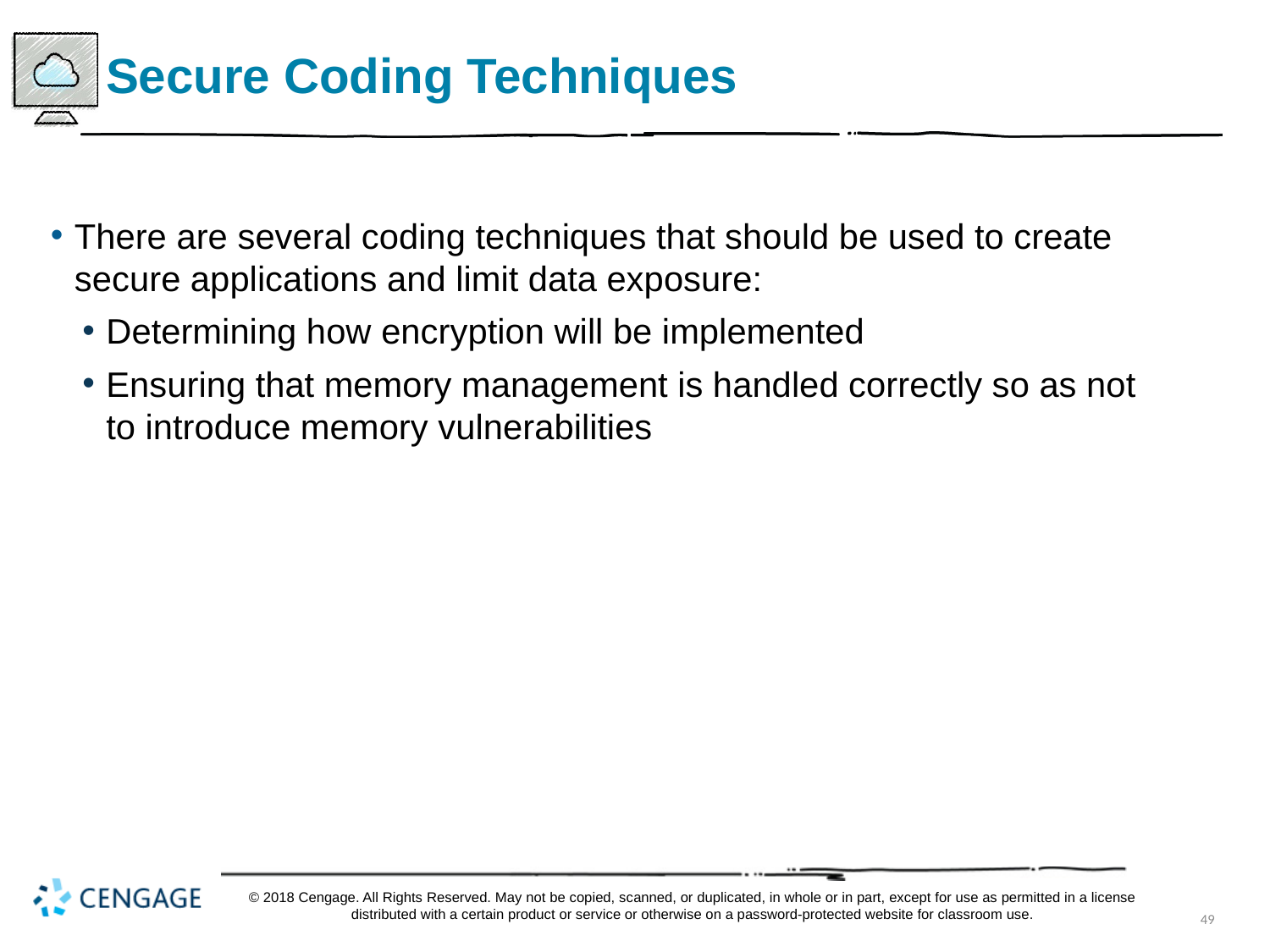

# Secure Coding Techniques
There are several coding techniques that should be used to create secure applications and limit data exposure:
Determining how encryption will be implemented
Ensuring that memory management is handled correctly so as not to introduce memory vulnerabilities
© 2018 Cengage. All Rights Reserved. May not be copied, scanned, or duplicated, in whole or in part, except for use as permitted in a license distributed with a certain product or service or otherwise on a password-protected website for classroom use.